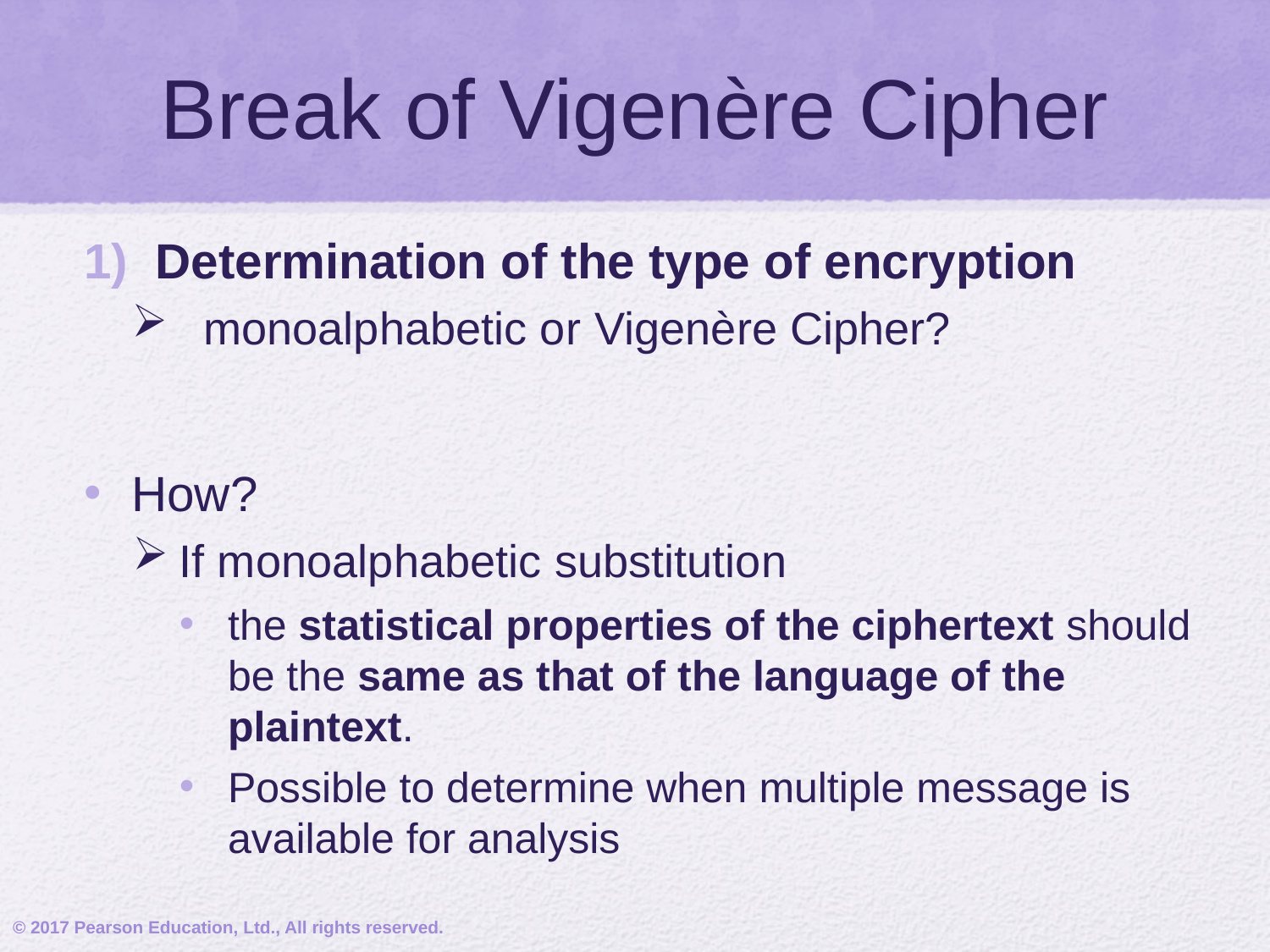

# Break of Vigenère Cipher
Determination of the type of encryption
monoalphabetic or Vigenère Cipher?

How?
If monoalphabetic substitution
the statistical properties of the ciphertext should be the same as that of the language of the plaintext.
Possible to determine when multiple message is available for analysis
© 2017 Pearson Education, Ltd., All rights reserved.